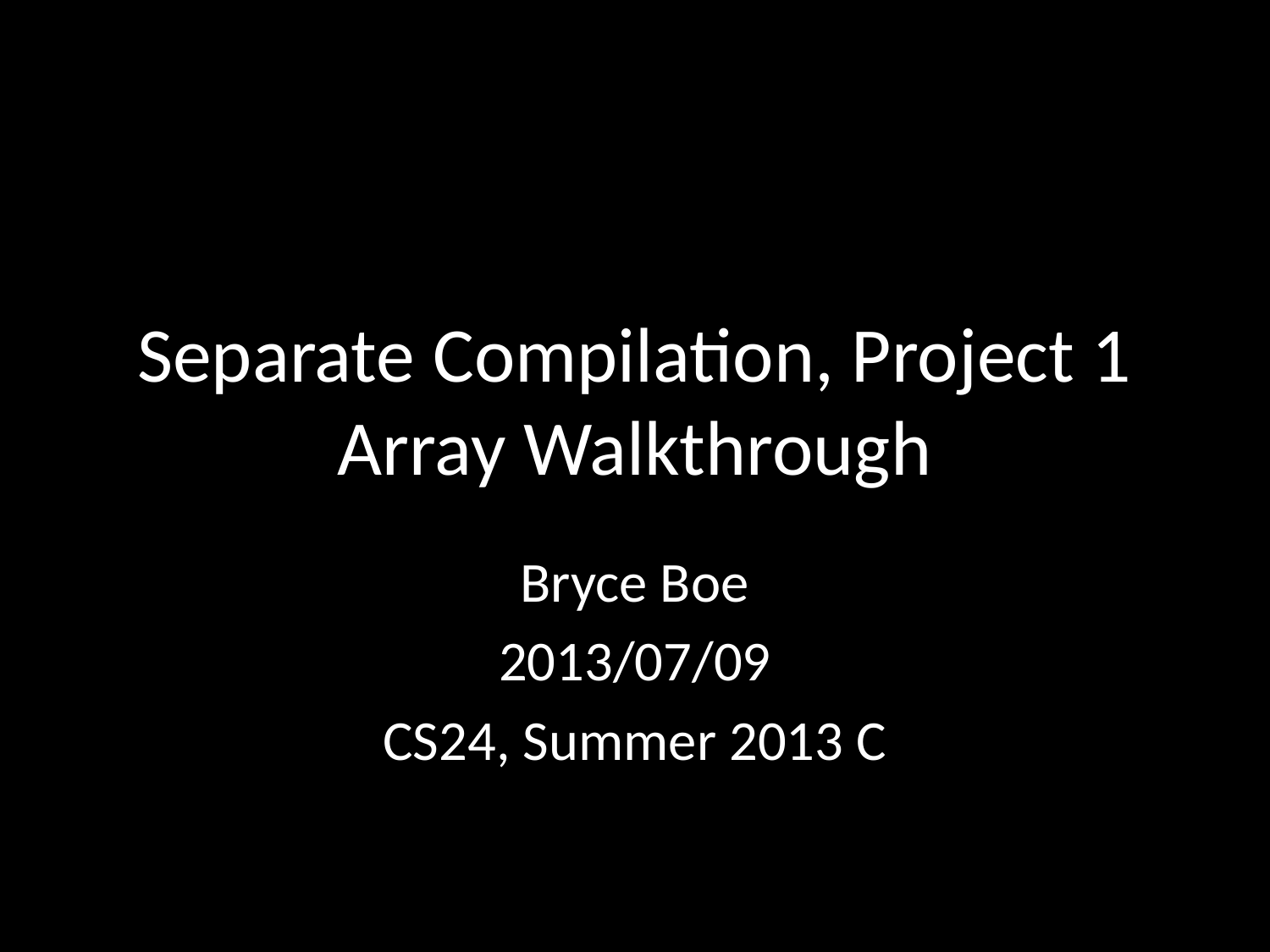

# Separate Compilation, Project 1 Array Walkthrough
Bryce Boe
2013/07/09
CS24, Summer 2013 C